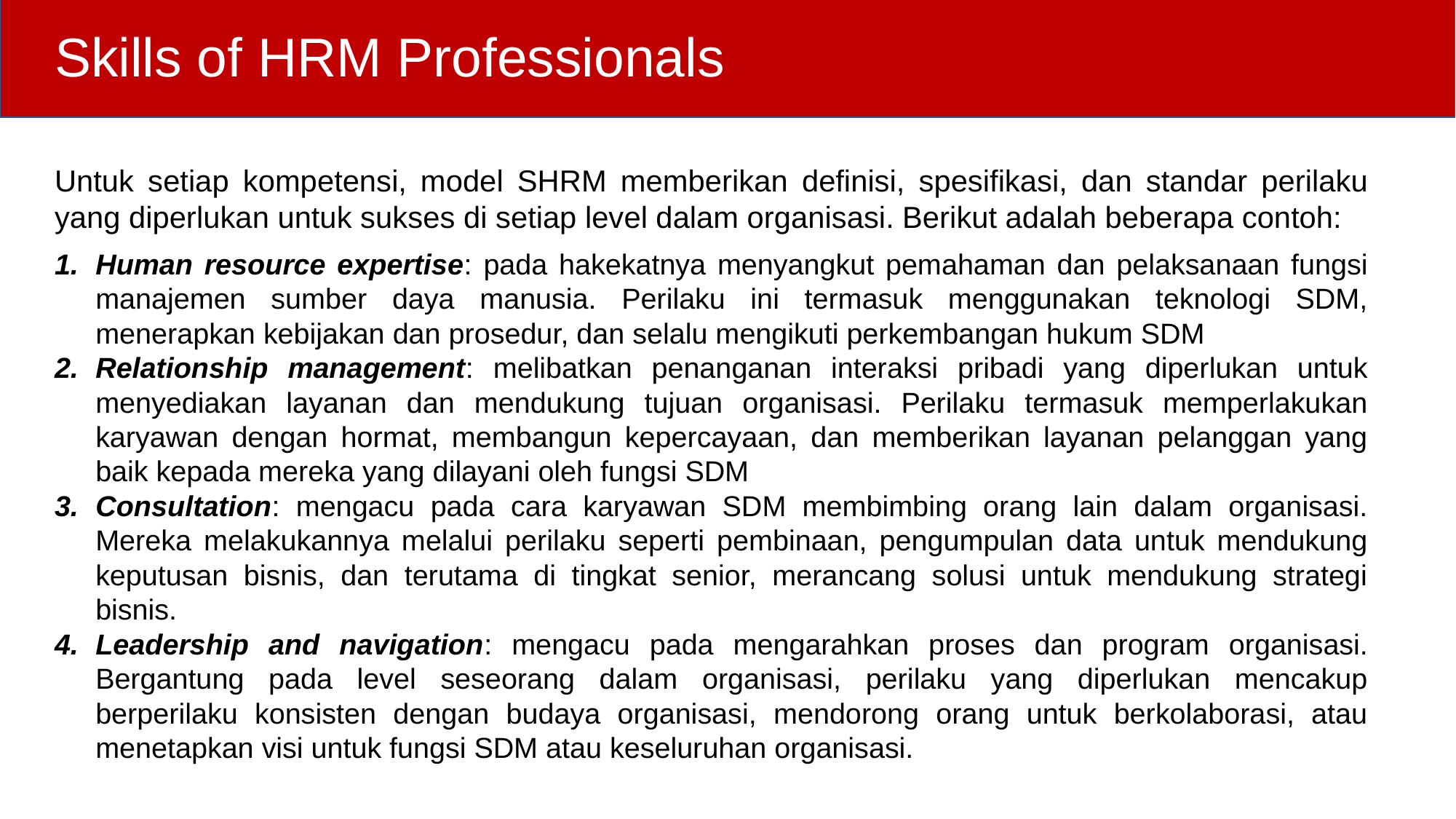

# Skills of HRM Professionals
Untuk setiap kompetensi, model SHRM memberikan definisi, spesifikasi, dan standar perilaku yang diperlukan untuk sukses di setiap level dalam organisasi. Berikut adalah beberapa contoh:
Human resource expertise: pada hakekatnya menyangkut pemahaman dan pelaksanaan fungsi manajemen sumber daya manusia. Perilaku ini termasuk menggunakan teknologi SDM, menerapkan kebijakan dan prosedur, dan selalu mengikuti perkembangan hukum SDM
Relationship management: melibatkan penanganan interaksi pribadi yang diperlukan untuk menyediakan layanan dan mendukung tujuan organisasi. Perilaku termasuk memperlakukan karyawan dengan hormat, membangun kepercayaan, dan memberikan layanan pelanggan yang baik kepada mereka yang dilayani oleh fungsi SDM
Consultation: mengacu pada cara karyawan SDM membimbing orang lain dalam organisasi. Mereka melakukannya melalui perilaku seperti pembinaan, pengumpulan data untuk mendukung keputusan bisnis, dan terutama di tingkat senior, merancang solusi untuk mendukung strategi bisnis.
Leadership and navigation: mengacu pada mengarahkan proses dan program organisasi. Bergantung pada level seseorang dalam organisasi, perilaku yang diperlukan mencakup berperilaku konsisten dengan budaya organisasi, mendorong orang untuk berkolaborasi, atau menetapkan visi untuk fungsi SDM atau keseluruhan organisasi.